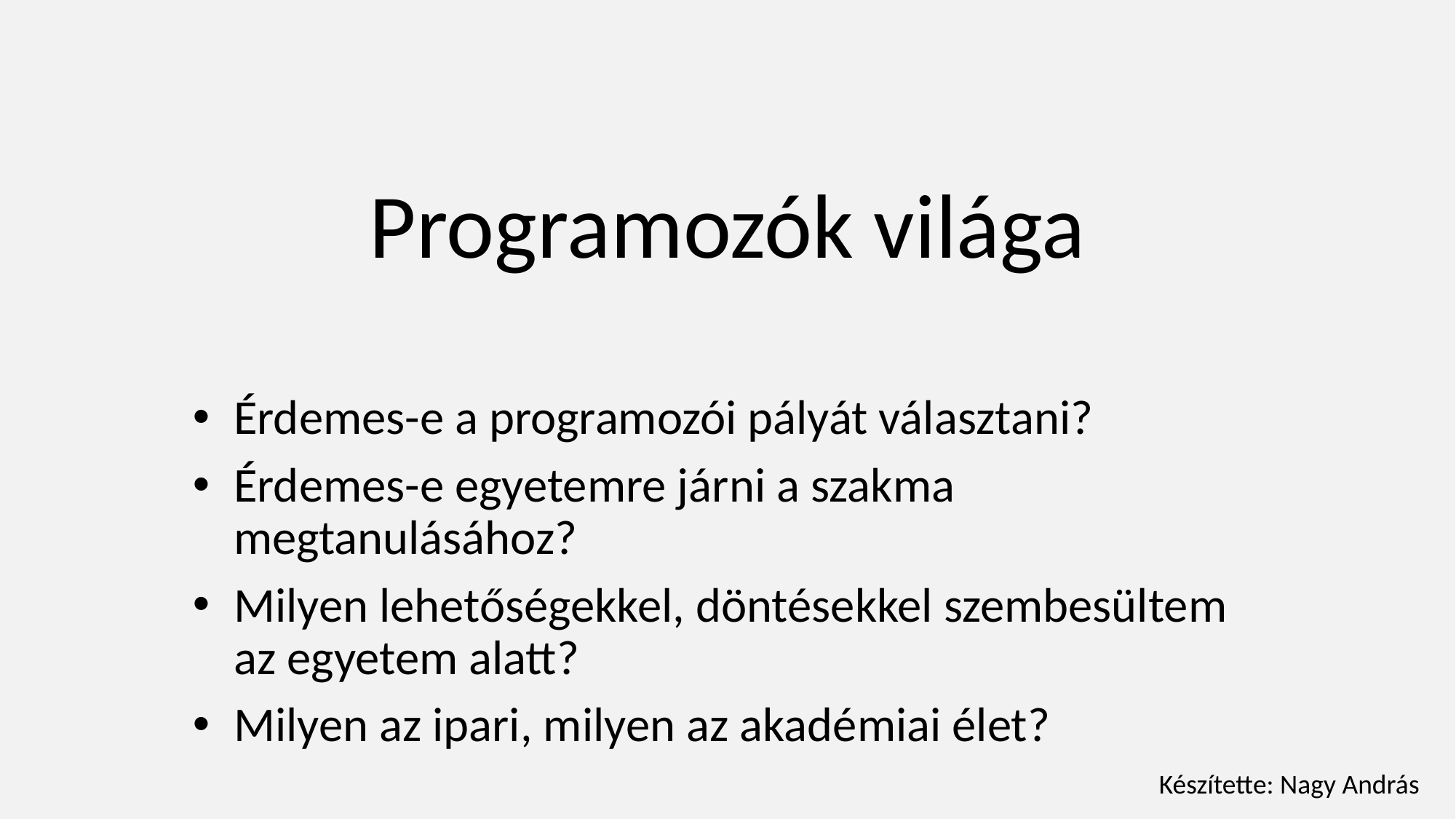

# Programozók világa
Érdemes-e a programozói pályát választani?
Érdemes-e egyetemre járni a szakma megtanulásához?
Milyen lehetőségekkel, döntésekkel szembesültem az egyetem alatt?
Milyen az ipari, milyen az akadémiai élet?
Készítette: Nagy András